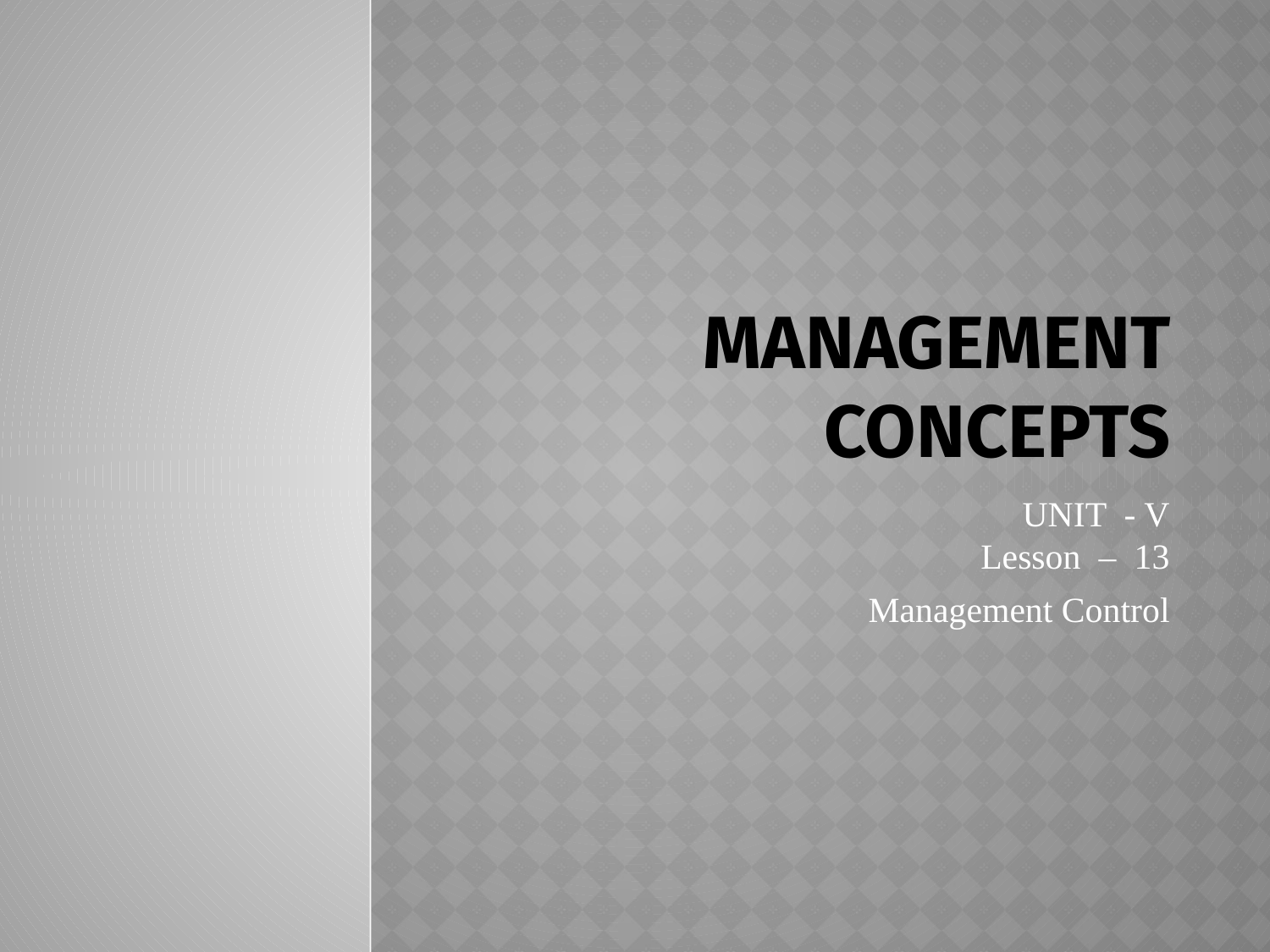

# MANAGEMENT CONCEPTS
UNIT  - V
Lesson  –  13
 Management Control